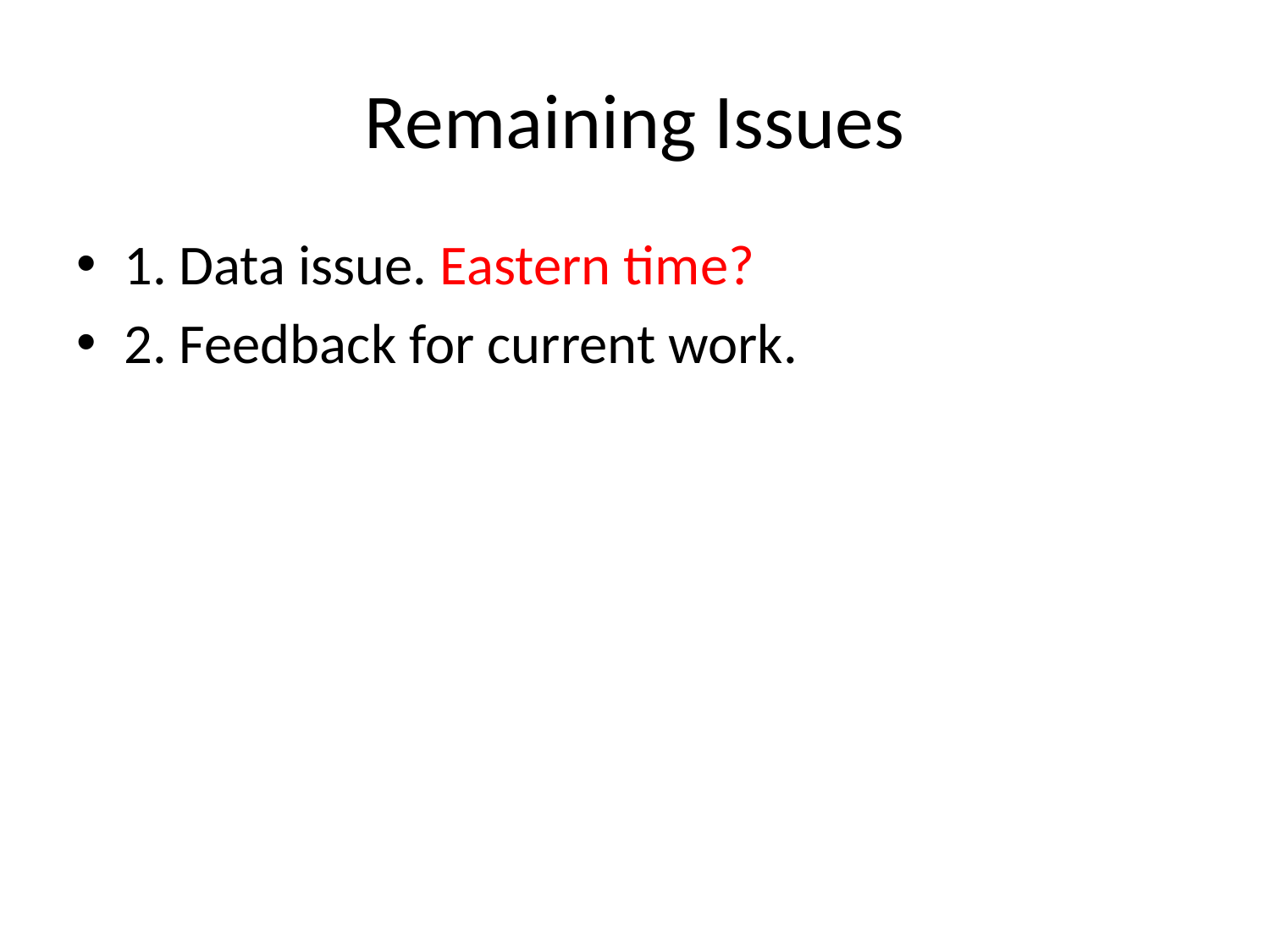

# Remaining Issues
1. Data issue. Eastern time?
2. Feedback for current work.